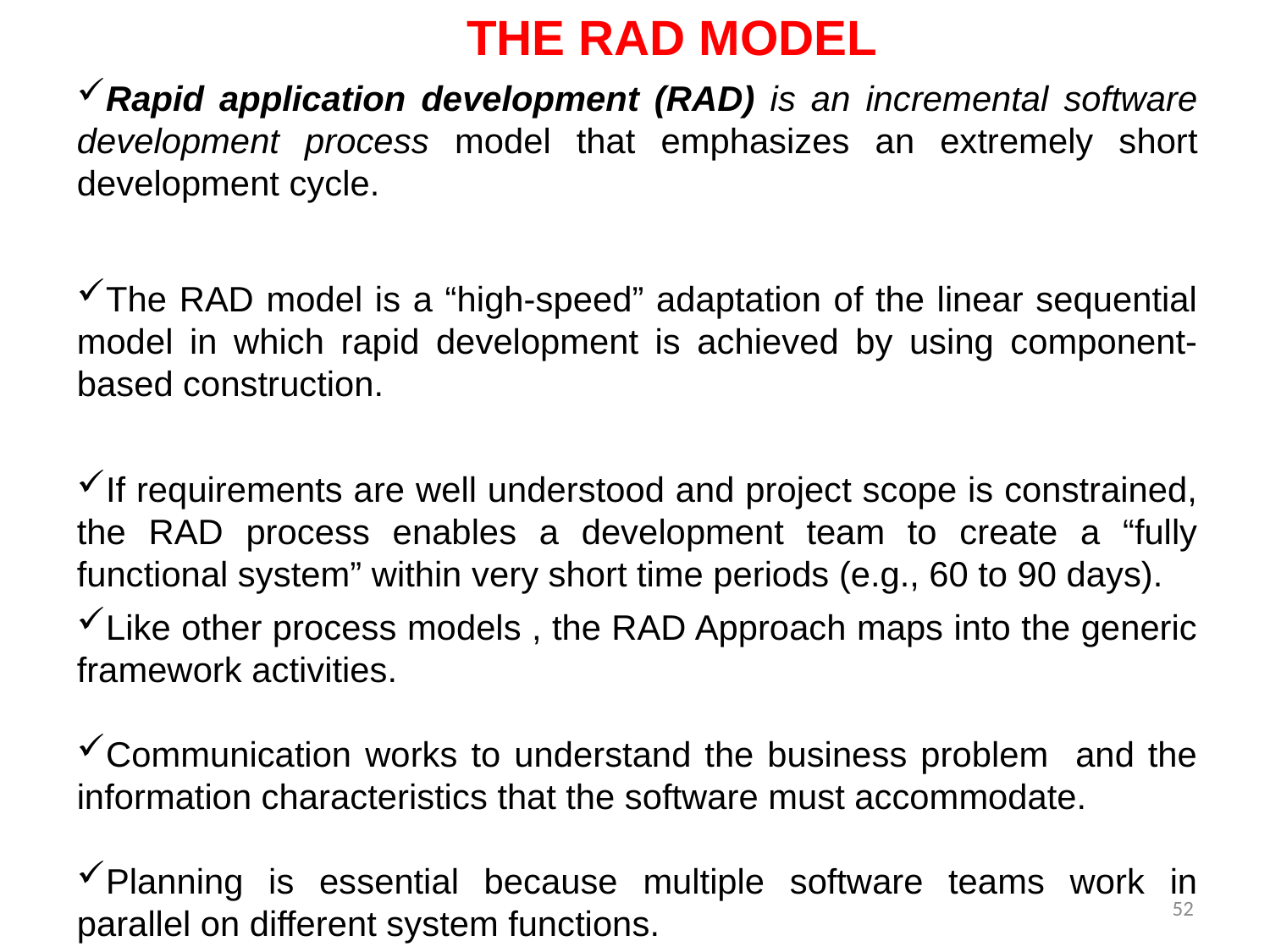

THE RAD MODEL
Rapid application development (RAD) is an incremental software development process model that emphasizes an extremely short development cycle.

The RAD model is a “high-speed” adaptation of the linear sequential model in which rapid development is achieved by using component-based construction.

If requirements are well understood and project scope is constrained, the RAD process enables a development team to create a “fully functional system” within very short time periods (e.g., 60 to 90 days).
Like other process models , the RAD Approach maps into the generic framework activities.

Communication works to understand the business problem  and the information characteristics that the software must accommodate.

Planning is essential because multiple software teams work in parallel on different system functions.

52